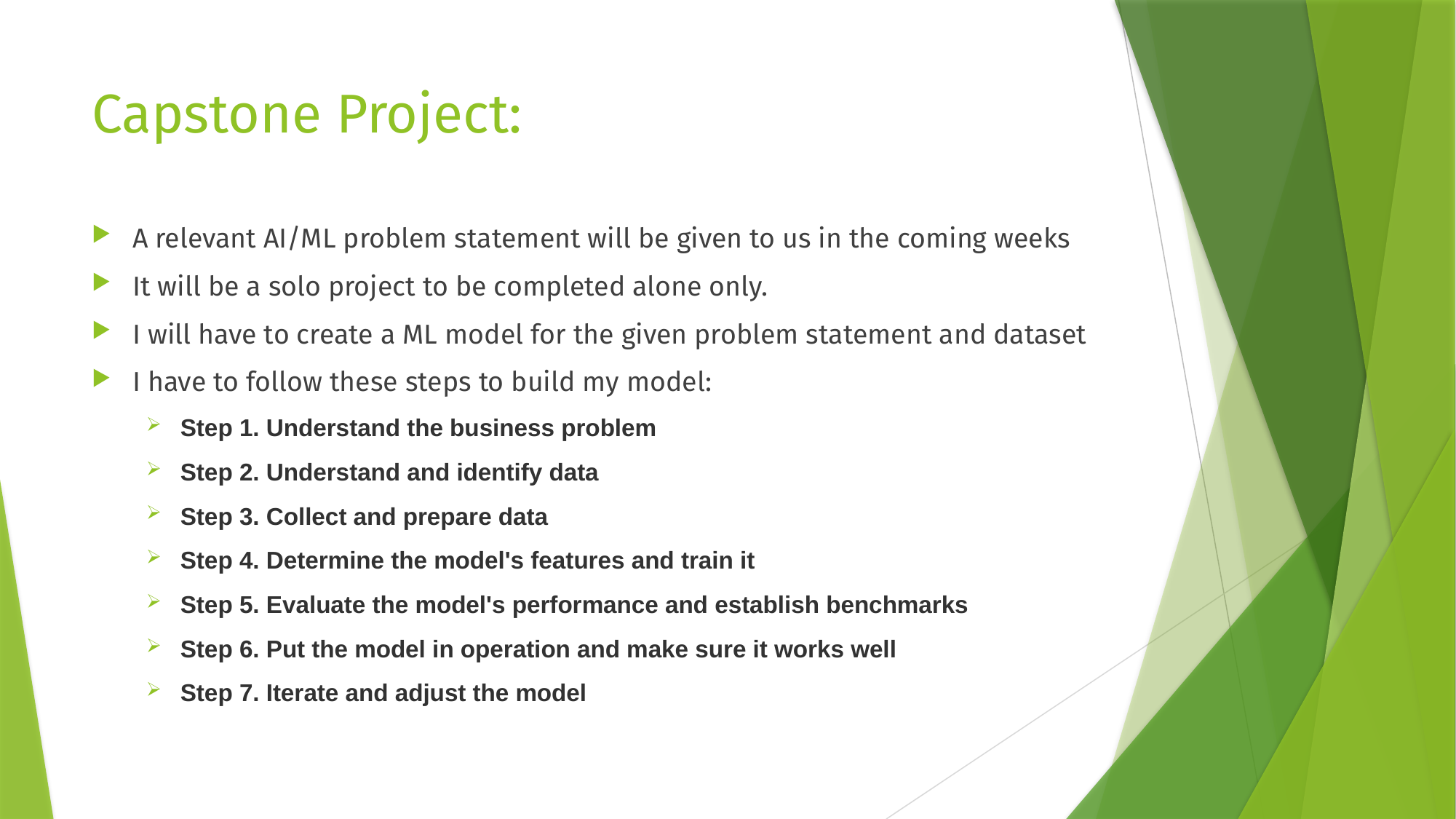

# Capstone Project:
A relevant AI/ML problem statement will be given to us in the coming weeks
It will be a solo project to be completed alone only.
I will have to create a ML model for the given problem statement and dataset
I have to follow these steps to build my model:
Step 1. Understand the business problem
Step 2. Understand and identify data
Step 3. Collect and prepare data
Step 4. Determine the model's features and train it
Step 5. Evaluate the model's performance and establish benchmarks
Step 6. Put the model in operation and make sure it works well
Step 7. Iterate and adjust the model